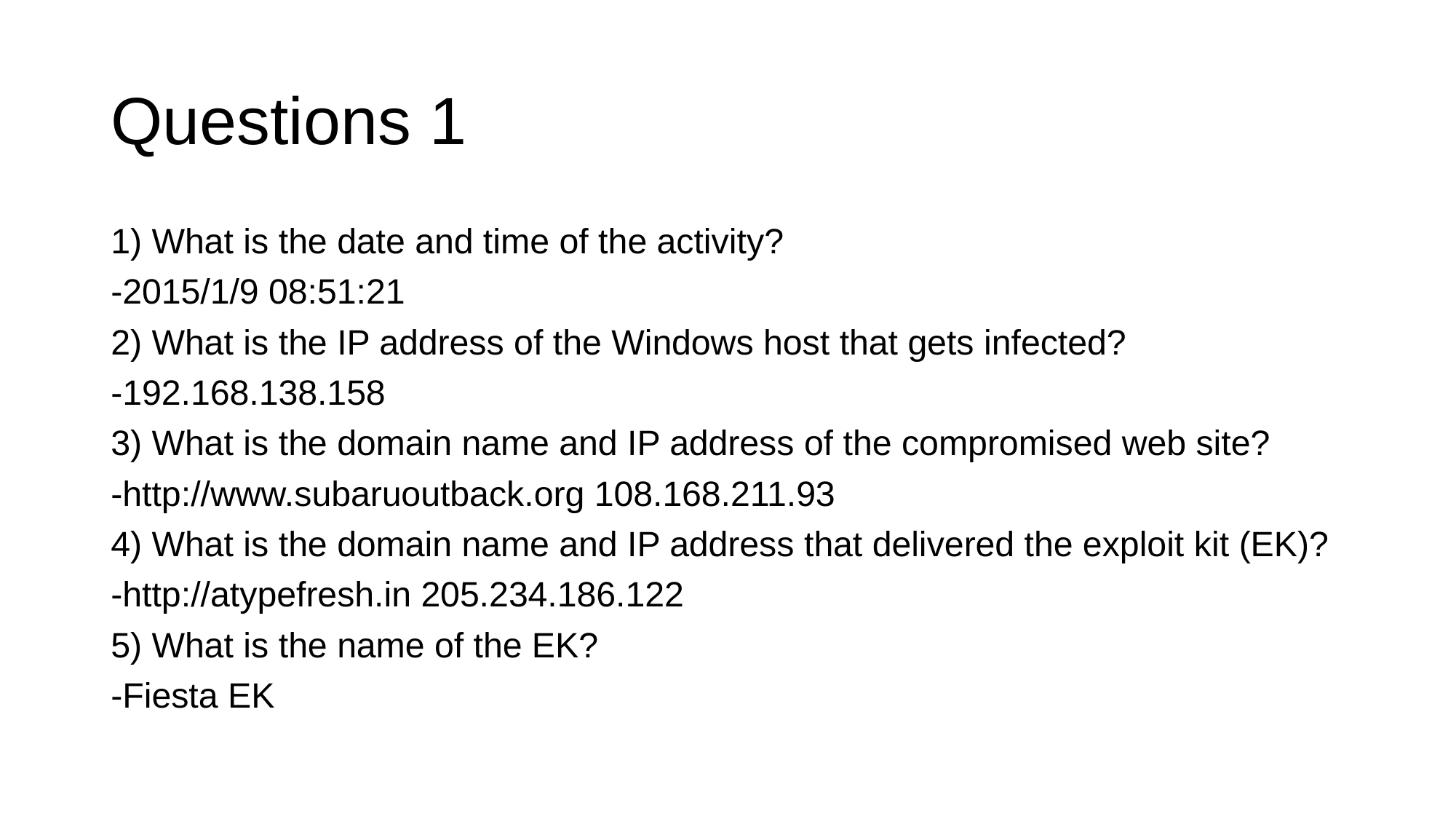

# Questions 1
1) What is the date and time of the activity?
-2015/1/9 08:51:21
2) What is the IP address of the Windows host that gets infected?
-192.168.138.158
3) What is the domain name and IP address of the compromised web site?
-http://www.subaruoutback.org 108.168.211.93
4) What is the domain name and IP address that delivered the exploit kit (EK)?
-http://atypefresh.in 205.234.186.122
5) What is the name of the EK?
-Fiesta EK